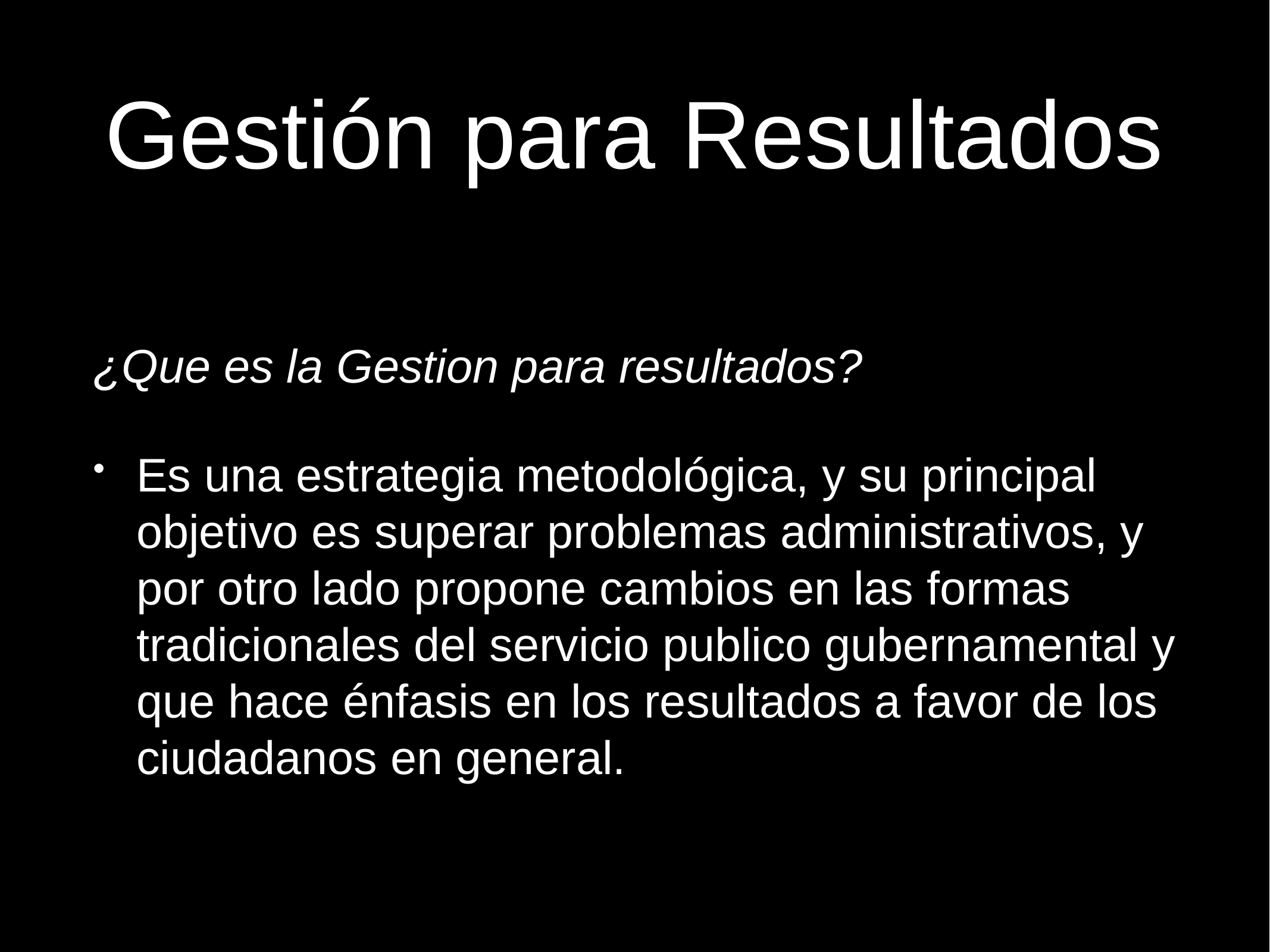

# Gestión para Resultados
¿Que es la Gestion para resultados?
Es una estrategia metodológica, y su principal objetivo es superar problemas administrativos, y por otro lado propone cambios en las formas tradicionales del servicio publico gubernamental y que hace énfasis en los resultados a favor de los ciudadanos en general.